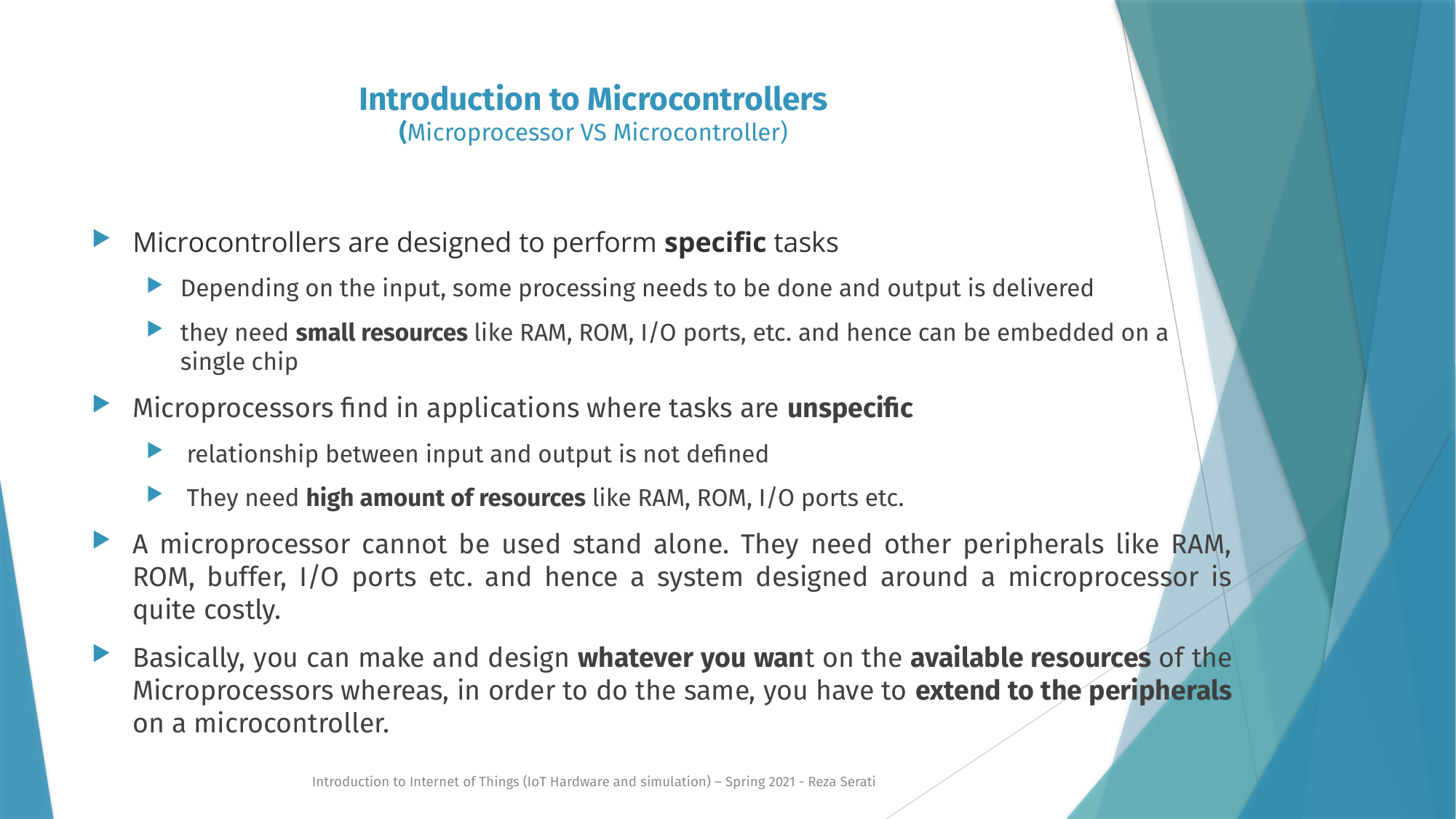

# Introduction to Microcontrollers (Microprocessor VS Microcontroller)
Microcontrollers are designed to perform specific tasks
Depending on the input, some processing needs to be done and output is delivered
they need small resources like RAM, ROM, I/O ports, etc. and hence can be embedded on a single chip
Microprocessors find in applications where tasks are unspecific
 relationship between input and output is not defined
 They need high amount of resources like RAM, ROM, I/O ports etc.
A microprocessor cannot be used stand alone. They need other peripherals like RAM, ROM, buffer, I/O ports etc. and hence a system designed around a microprocessor is quite costly.
Basically, you can make and design whatever you want on the available resources of the Microprocessors whereas, in order to do the same, you have to extend to the peripherals on a microcontroller.
Introduction to Internet of Things (IoT Hardware and simulation) – Spring 2021 - Reza Serati